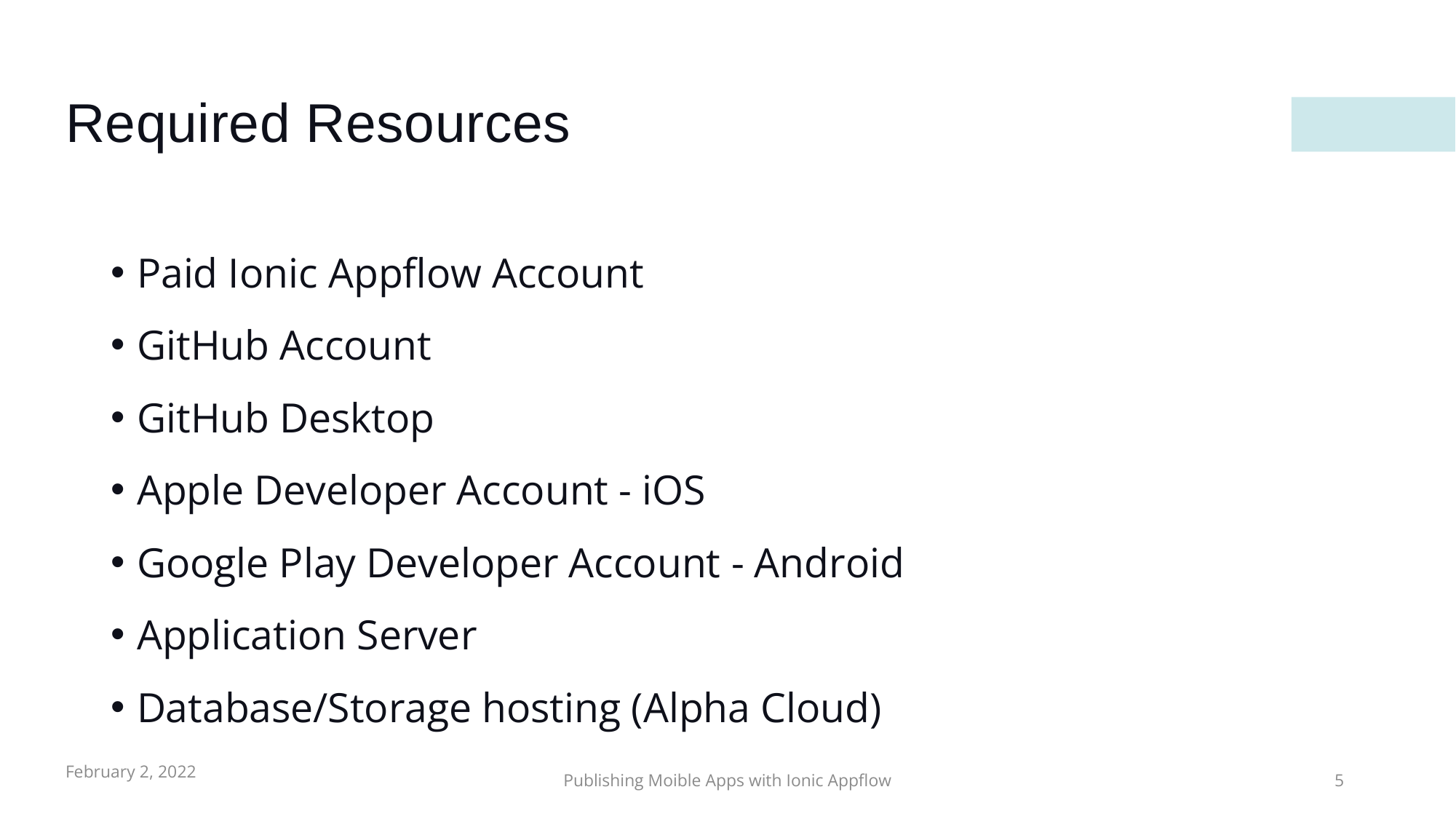

# Required Resources
Paid Ionic Appflow Account
GitHub Account
GitHub Desktop
Apple Developer Account - iOS
Google Play Developer Account - Android
Application Server
Database/Storage hosting (Alpha Cloud)

February 2, 2022

Publishing Moible Apps with Ionic Appflow
5